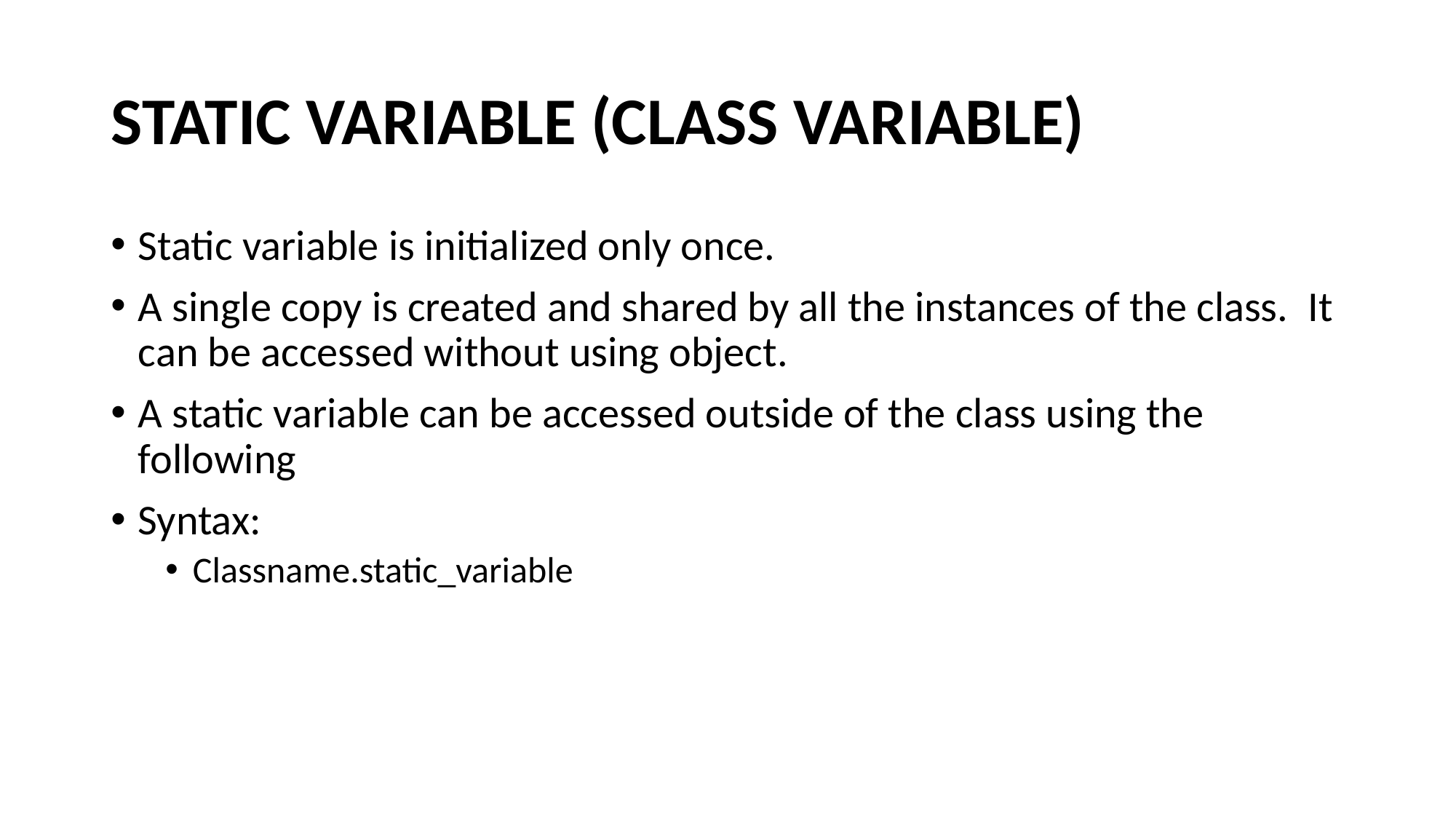

# STATIC VARIABLE (CLASS VARIABLE)
Static variable is initialized only once.
A single copy is created and shared by all the instances of the class.  It can be accessed without using object.
A static variable can be accessed outside of the class using the following
Syntax:
Classname.static_variable